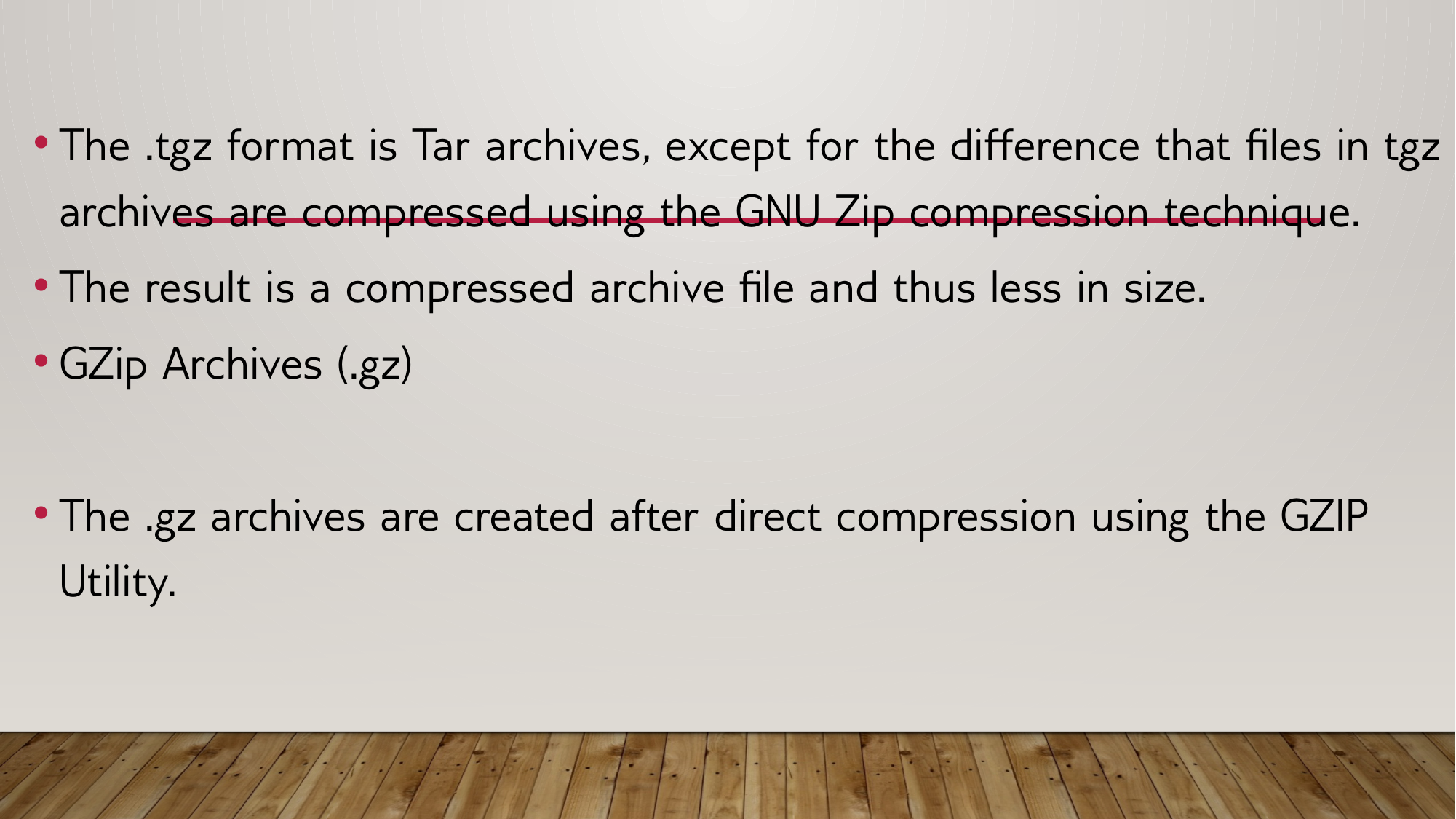

The .tgz format is Tar archives, except for the difference that files in tgz archives are compressed using the GNU Zip compression technique.
The result is a compressed archive file and thus less in size.
GZip Archives (.gz)

The .gz archives are created after direct compression using the GZIP Utility.